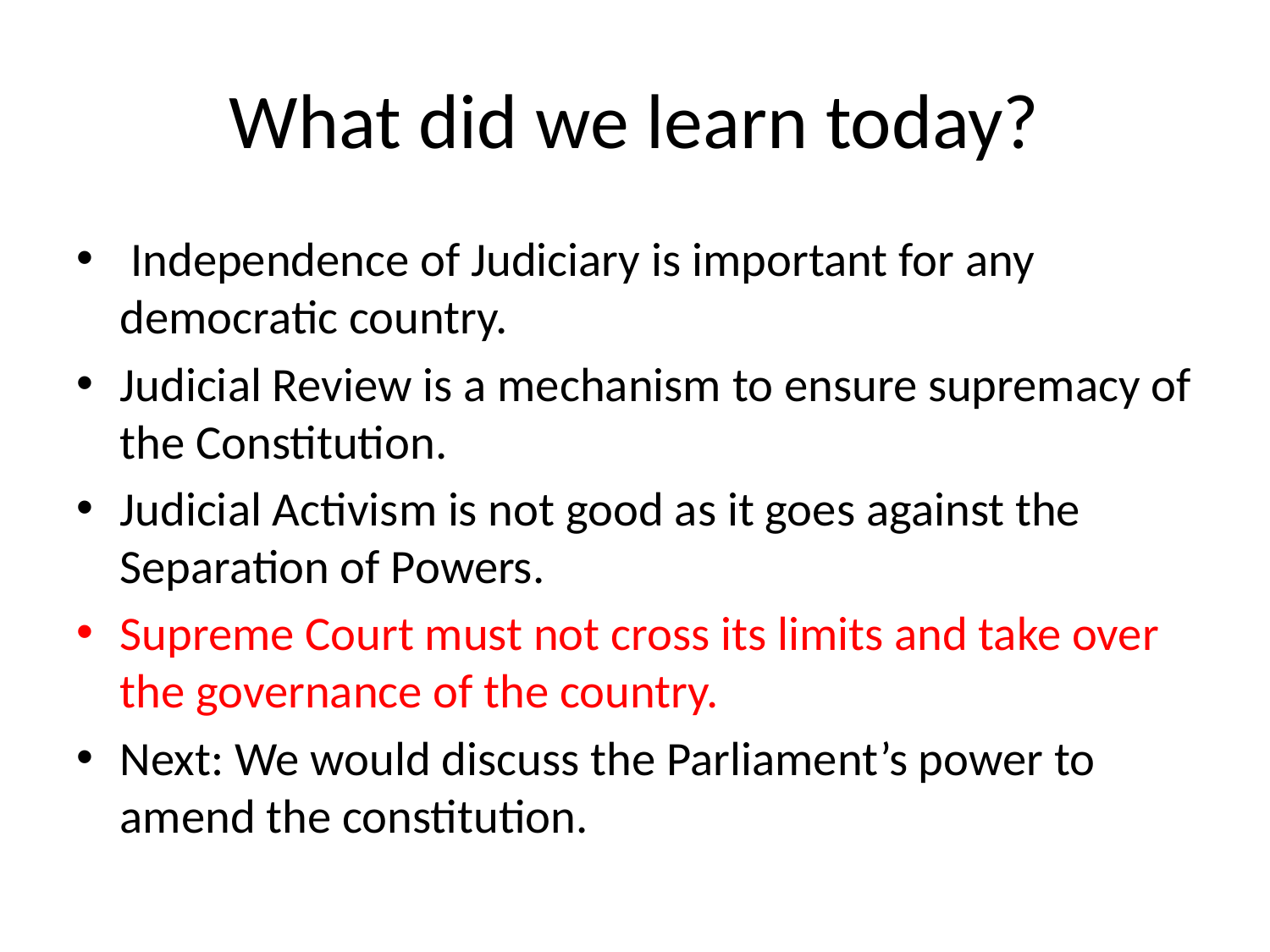

# What did we learn today?
 Independence of Judiciary is important for any democratic country.
Judicial Review is a mechanism to ensure supremacy of the Constitution.
Judicial Activism is not good as it goes against the Separation of Powers.
Supreme Court must not cross its limits and take over the governance of the country.
Next: We would discuss the Parliament’s power to amend the constitution.